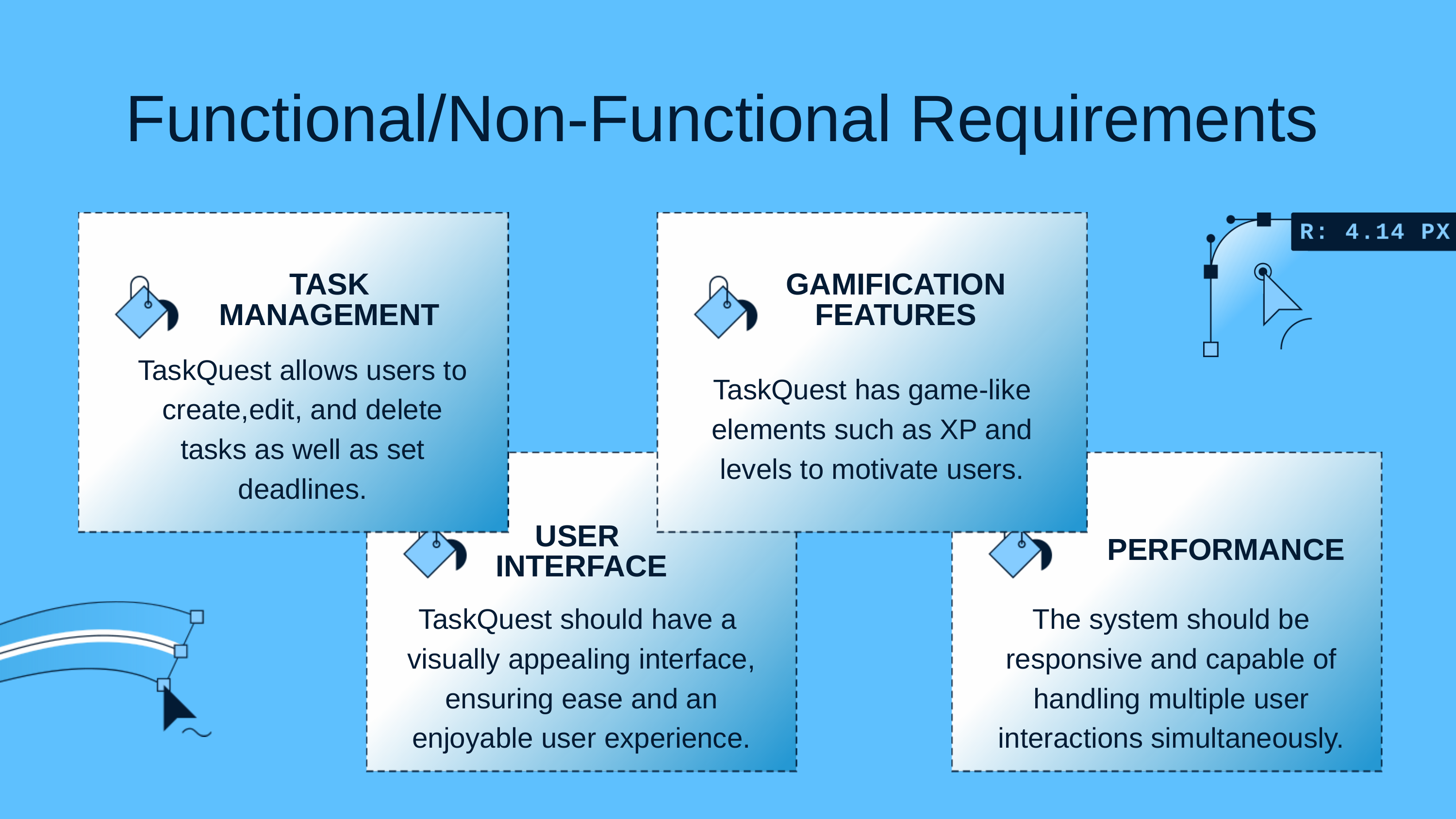

Functional/Non-Functional Requirements

TASK MANAGEMENT
GAMIFICATION FEATURES
TaskQuest allows users to create,edit, and delete tasks as well as set deadlines.
TaskQuest has game-like elements such as XP and levels to motivate users.

USER
INTERFACE
PERFORMANCE
TaskQuest should have a  visually appealing interface, ensuring ease and an enjoyable user experience.
The system should be responsive and capable of handling multiple user interactions simultaneously.